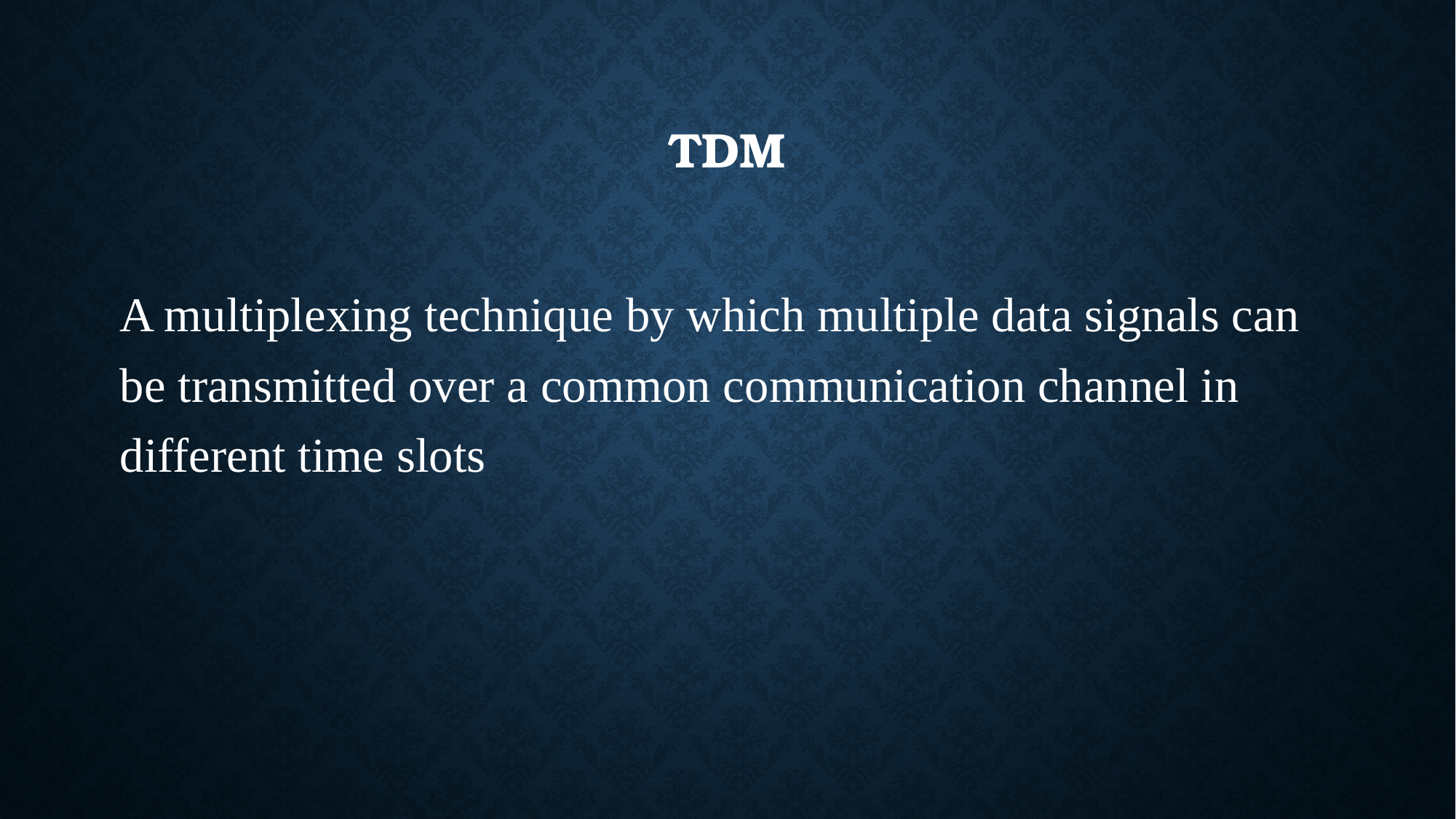

# TDM
A multiplexing technique by which multiple data signals can be transmitted over a common communication channel in different time slots